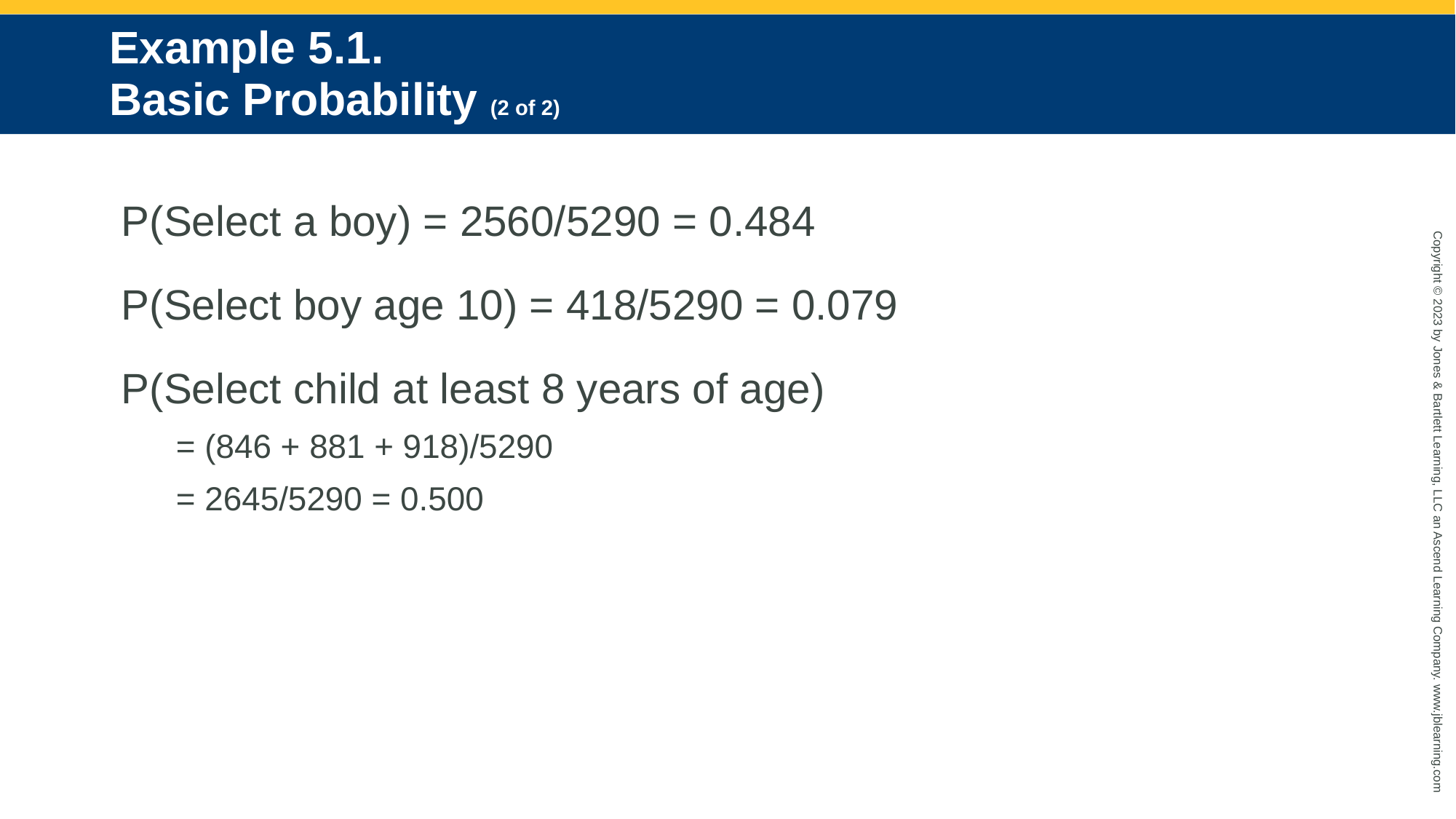

# Example 5.1. Basic Probability (2 of 2)
P(Select a boy) = 2560/5290 = 0.484
P(Select boy age 10) = 418/5290 = 0.079
P(Select child at least 8 years of age)
= (846 + 881 + 918)/5290
= 2645/5290 = 0.500